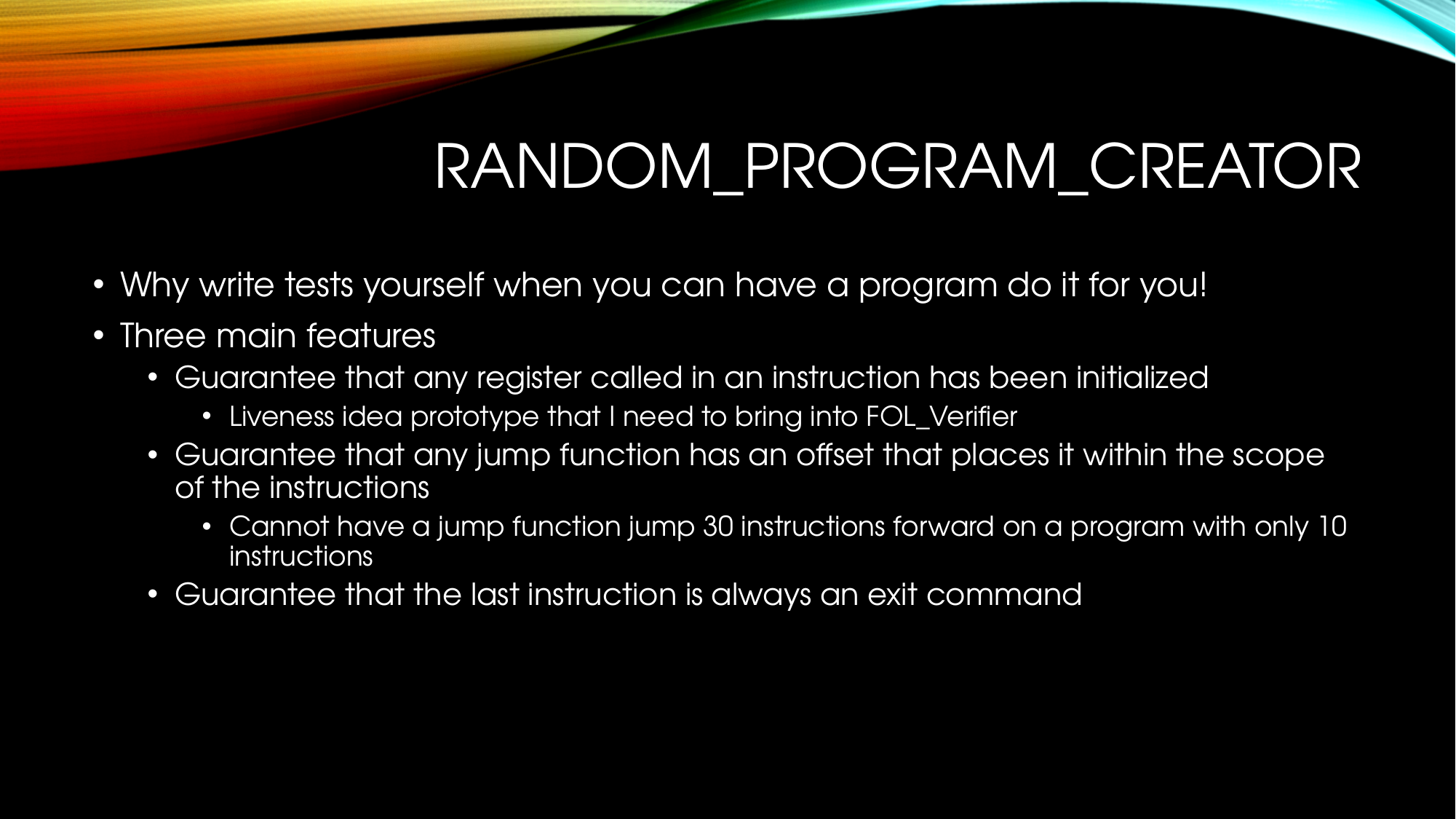

# Random_Program_Creator
Why write tests yourself when you can have a program do it for you!
Three main features
Guarantee that any register called in an instruction has been initialized
Liveness idea prototype that I need to bring into FOL_Verifier
Guarantee that any jump function has an offset that places it within the scope of the instructions
Cannot have a jump function jump 30 instructions forward on a program with only 10 instructions
Guarantee that the last instruction is always an exit command